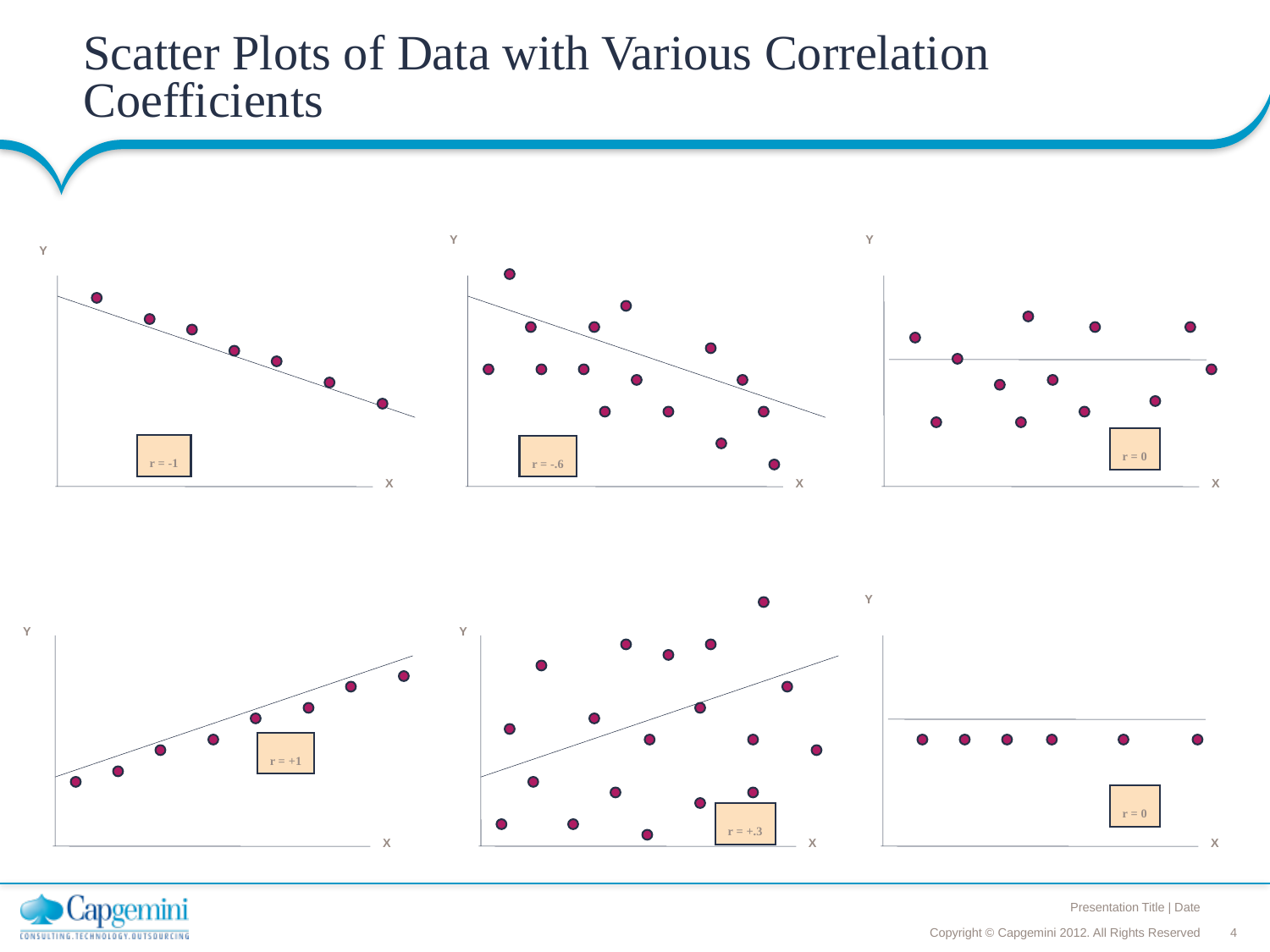

# Scatter Plots of Data with Various Correlation Coefficients
Y
Y
Y

r = 0
r = -1
r = -.6

X
X
X

Y

Y
Y

r = +1

r = 0

r = +.3
X
X
X